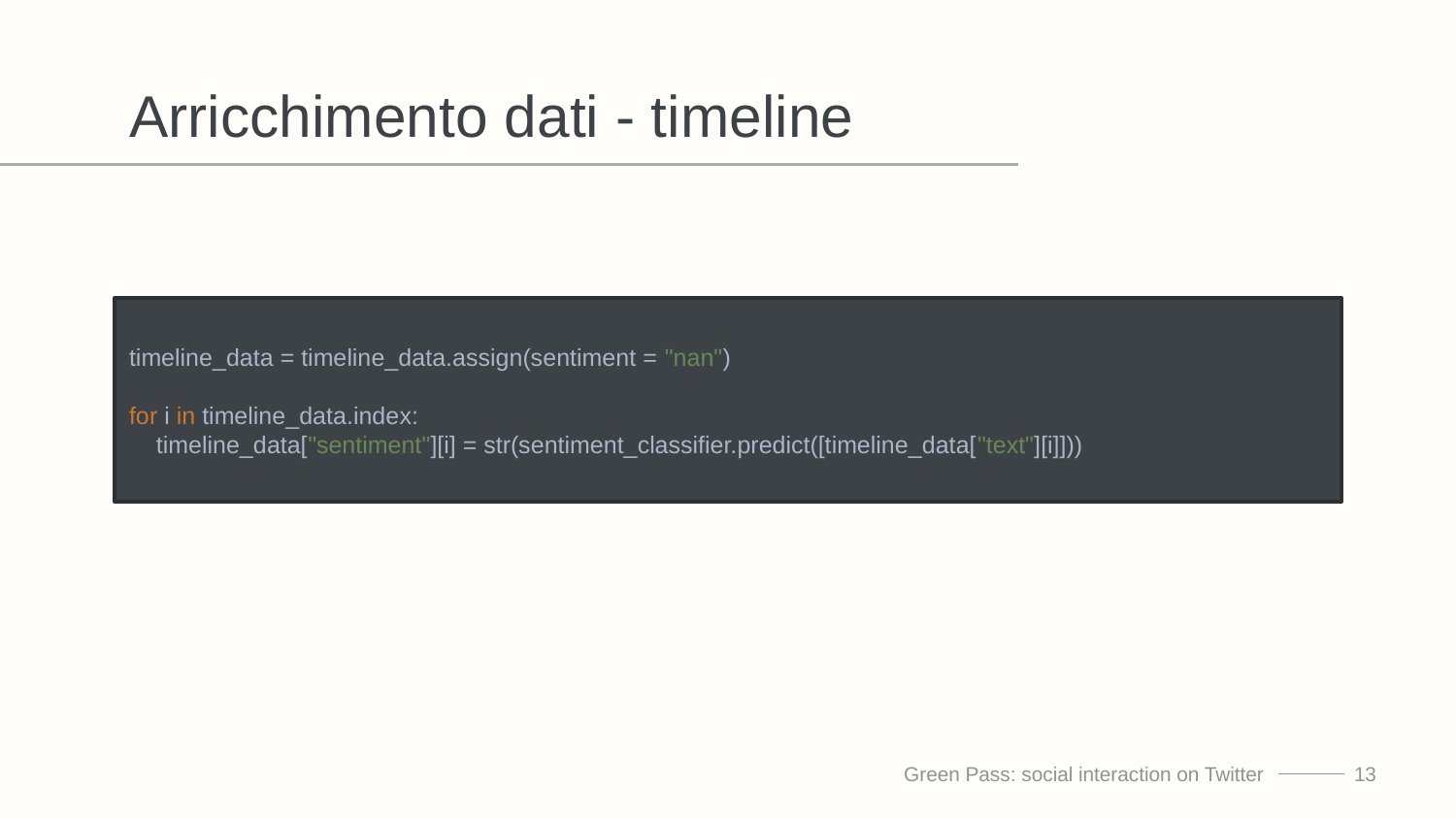

# Arricchimento dati - timeline

timeline_data = timeline_data.assign(sentiment = "nan")
for i in timeline_data.index:
    timeline_data["sentiment"][i] = str(sentiment_classifier.predict([timeline_data["text"][i]]))
Green Pass: social interaction on Twitter